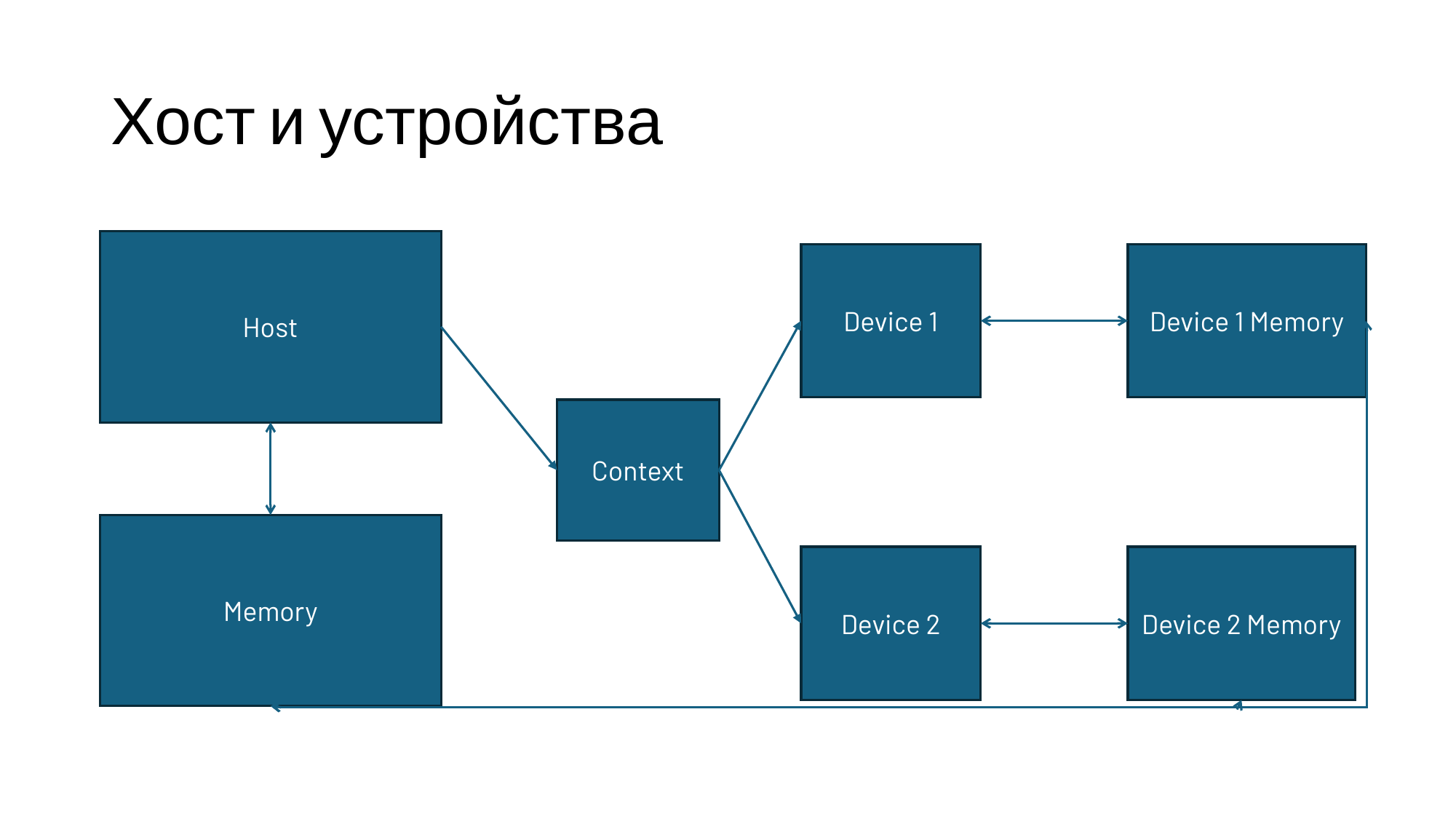

# Хост и устройства
Host
Device 1
Device 1 Memory
Context
Memory
Device 2
Device 2 Memory